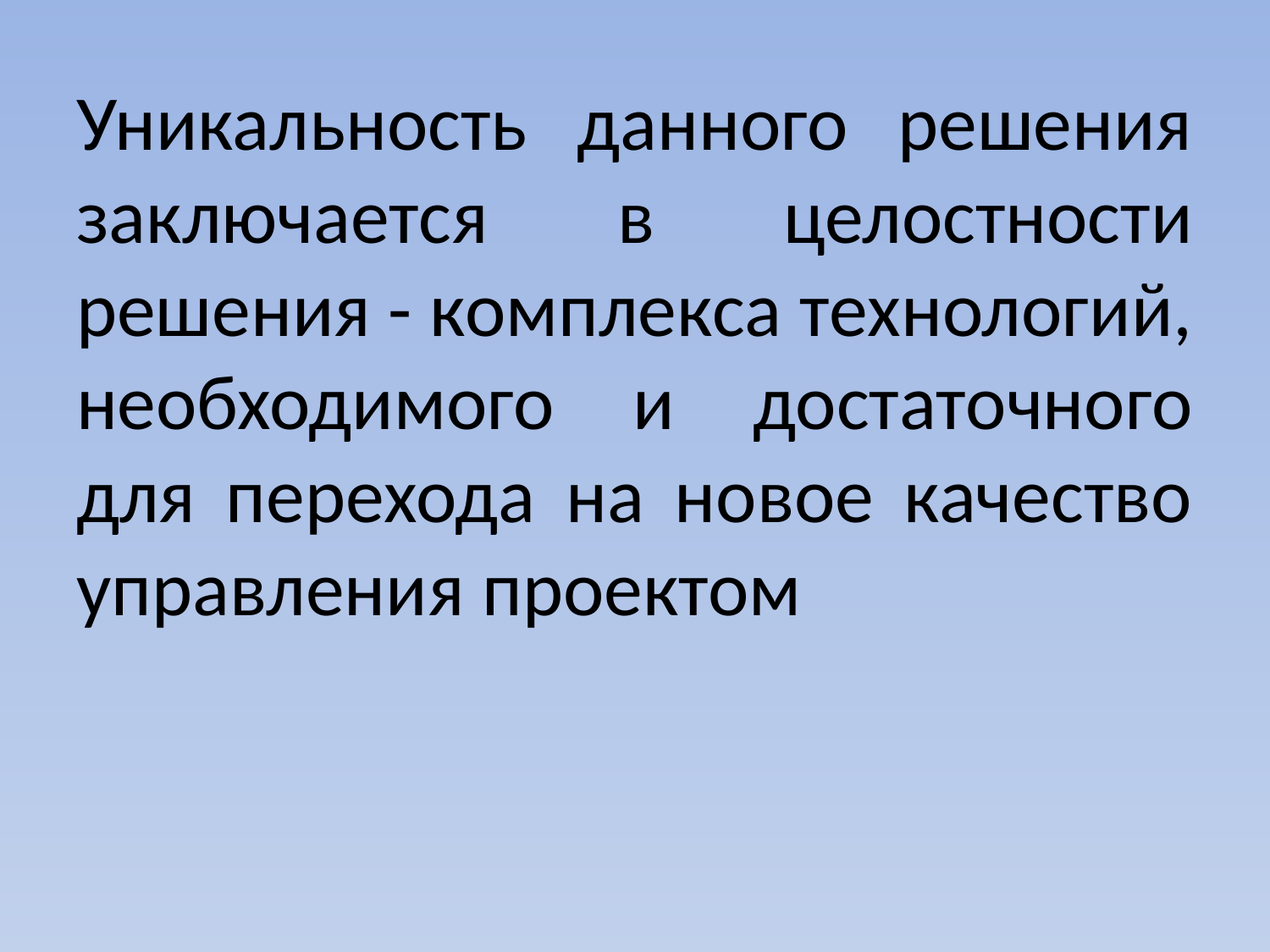

#
Уникальность данного решения заключается в целостности решения - комплекса технологий, необходимого и достаточного для перехода на новое качество управления проектом